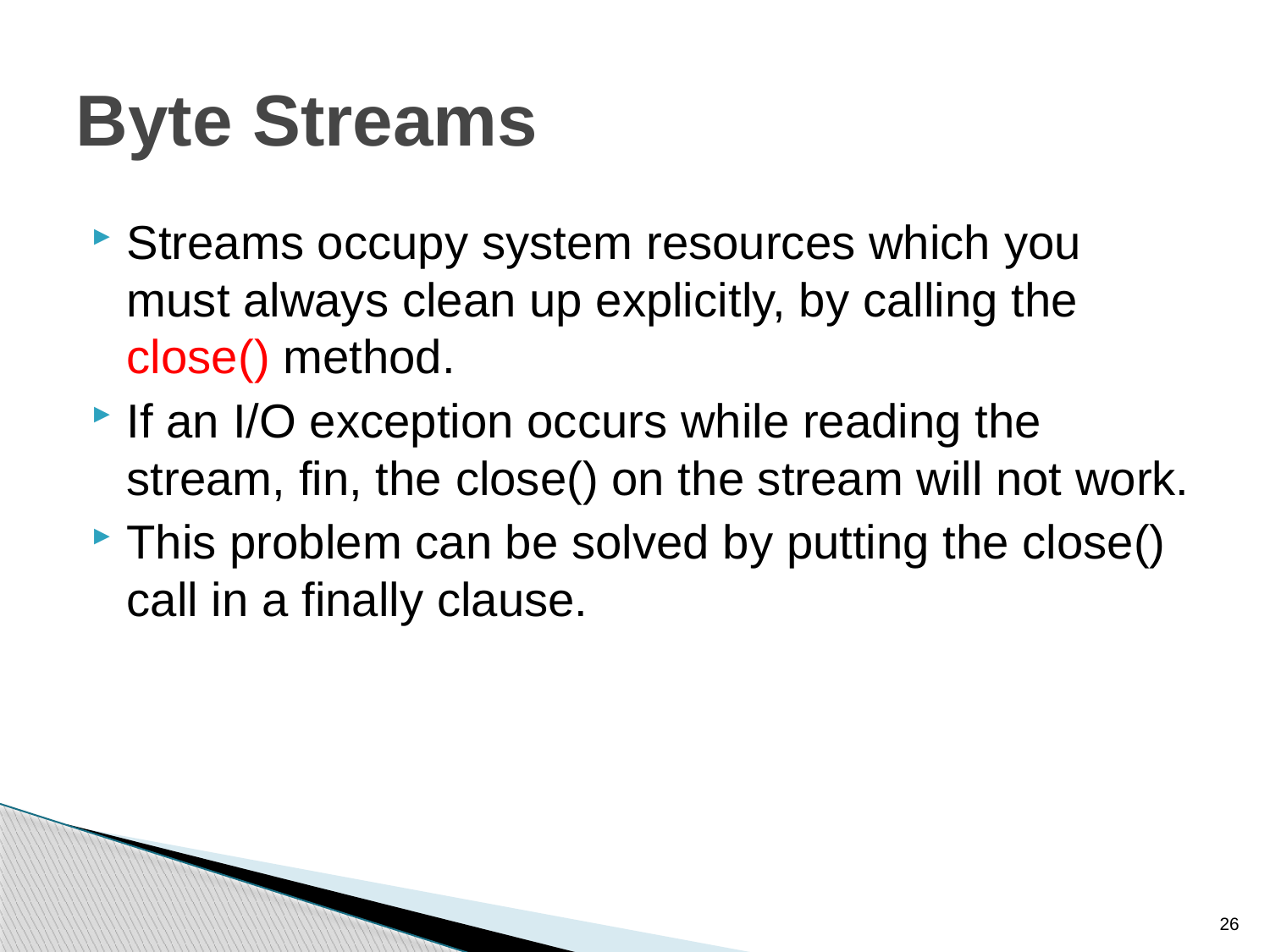

# Byte Streams
Streams occupy system resources which you must always clean up explicitly, by calling the close() method.
If an I/O exception occurs while reading the stream, fin, the close() on the stream will not work.
This problem can be solved by putting the close() call in a finally clause.
26